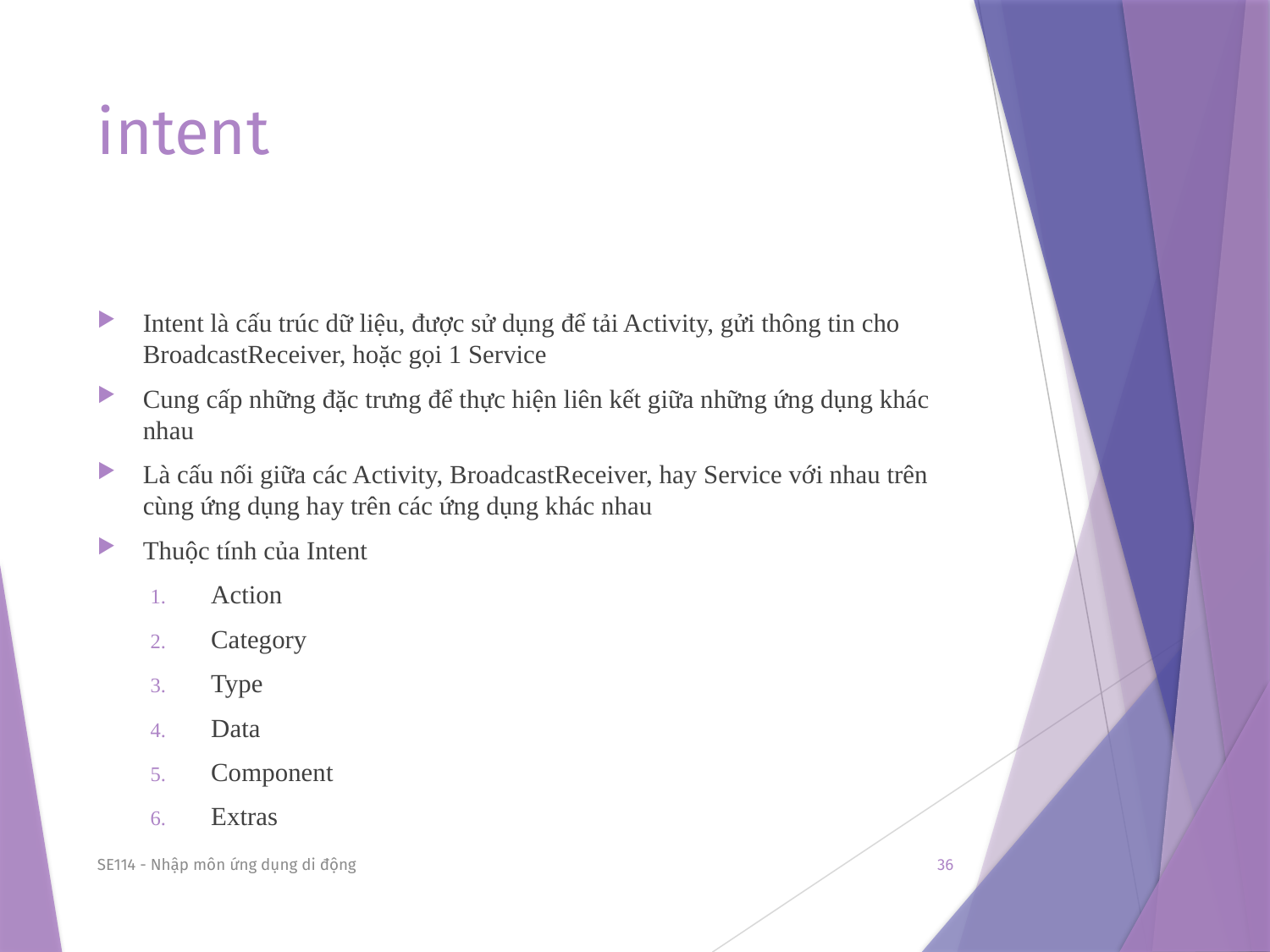

# intent
Intent là cấu trúc dữ liệu, được sử dụng để tải Activity, gửi thông tin cho BroadcastReceiver, hoặc gọi 1 Service
Cung cấp những đặc trưng để thực hiện liên kết giữa những ứng dụng khác nhau
Là cấu nối giữa các Activity, BroadcastReceiver, hay Service với nhau trên cùng ứng dụng hay trên các ứng dụng khác nhau
Thuộc tính của Intent
Action
Category
Type
Data
Component
Extras

SE114 - Nhập môn ứng dụng di động
36